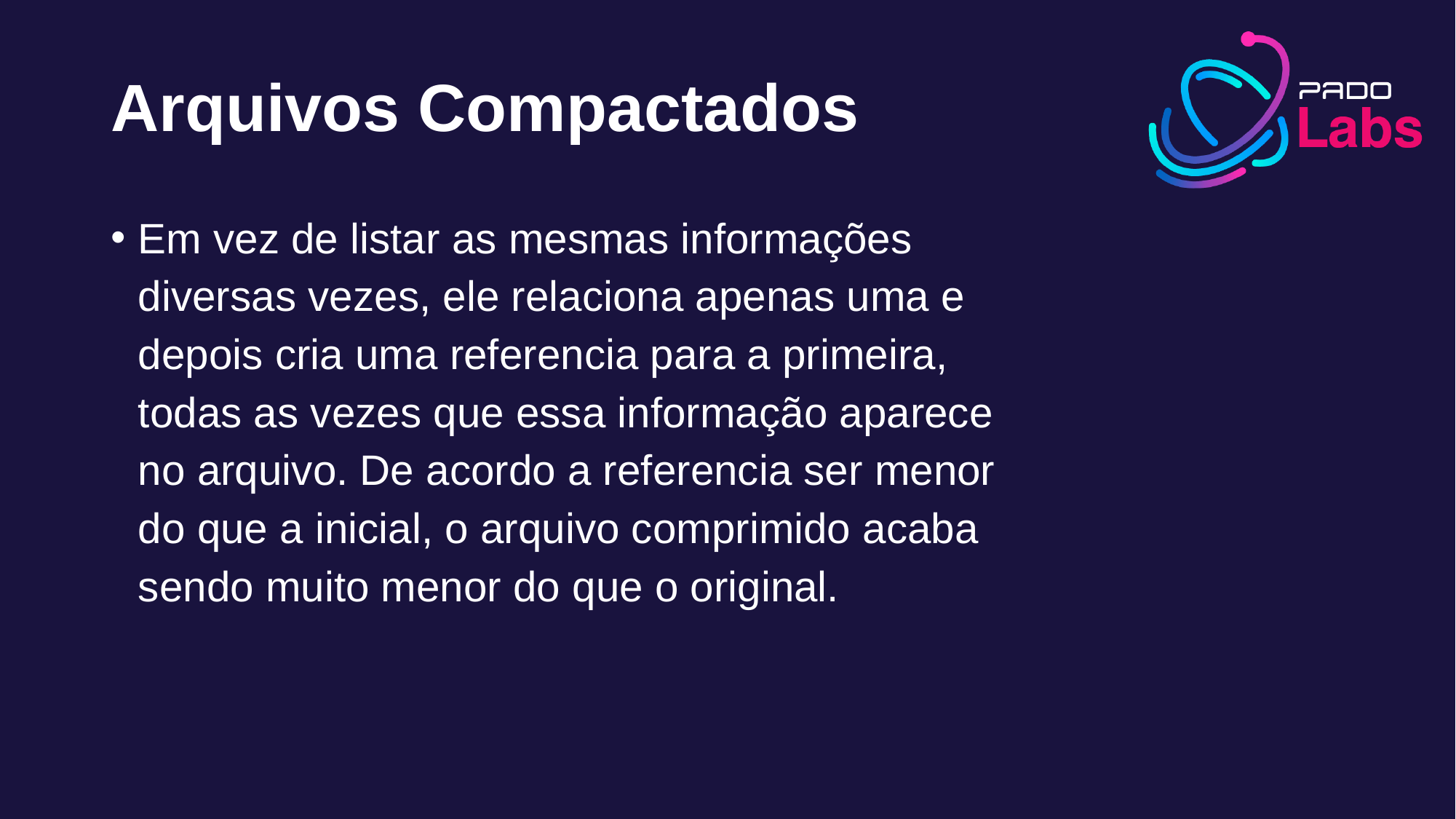

# Arquivos Compactados
Em vez de listar as mesmas informações diversas vezes, ele relaciona apenas uma e depois cria uma referencia para a primeira, todas as vezes que essa informação aparece no arquivo. De acordo a referencia ser menor do que a inicial, o arquivo comprimido acaba sendo muito menor do que o original.